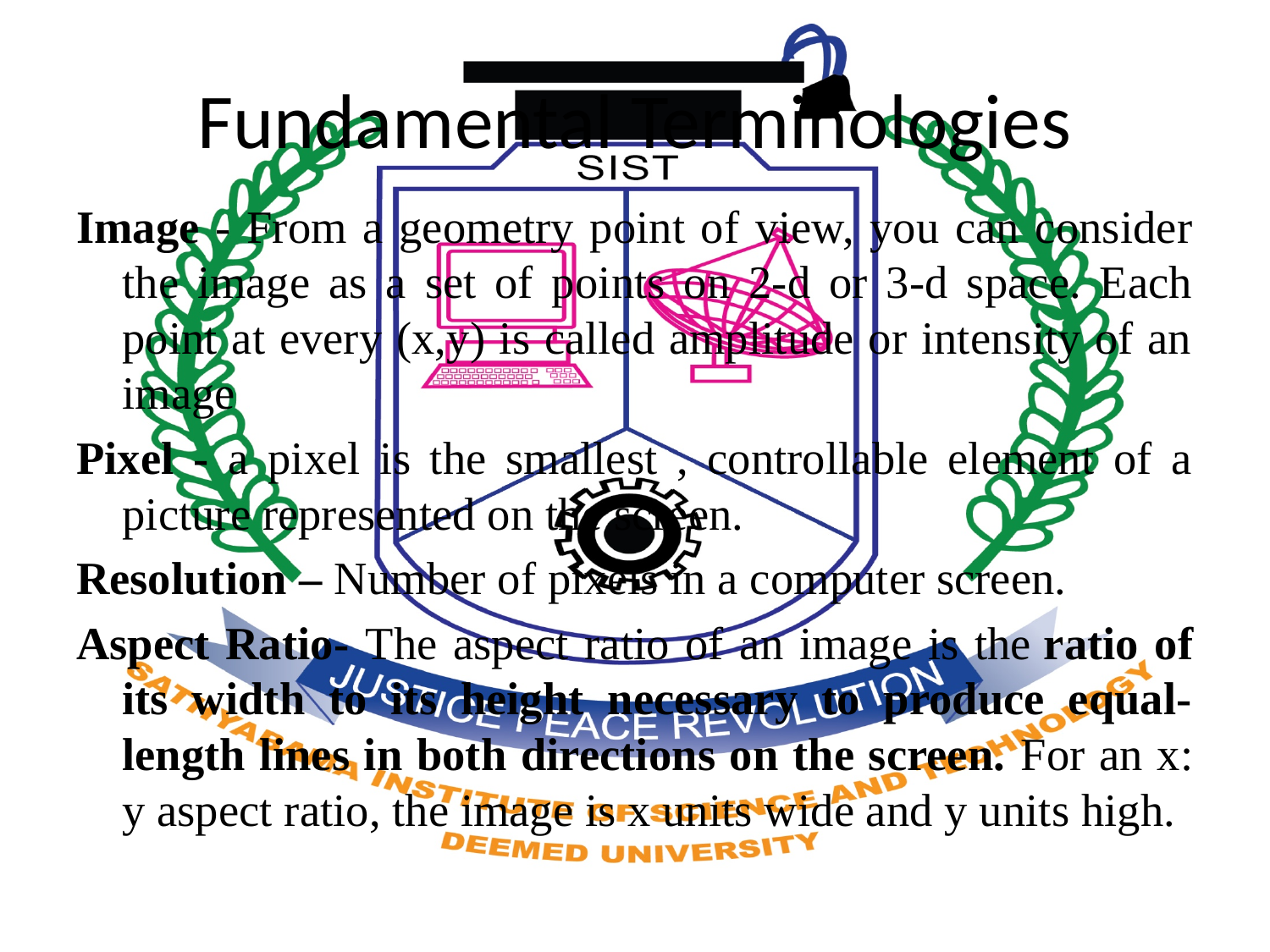

# Fundamental Terminologies
Image - From a geometry point of view, you can consider the image as a set of points on 2-d or 3-d space. Each point at every (x,y) is called amplitude or intensity of an image
Pixel - a pixel is the smallest , controllable element of a picture represented on the screen.
Resolution – Number of pixels in a computer screen.
Aspect Ratio- The aspect ratio of an image is the ratio of its width to its height necessary to produce equal-length lines in both directions on the screen. For an x: y aspect ratio, the image is x units wide and y units high.